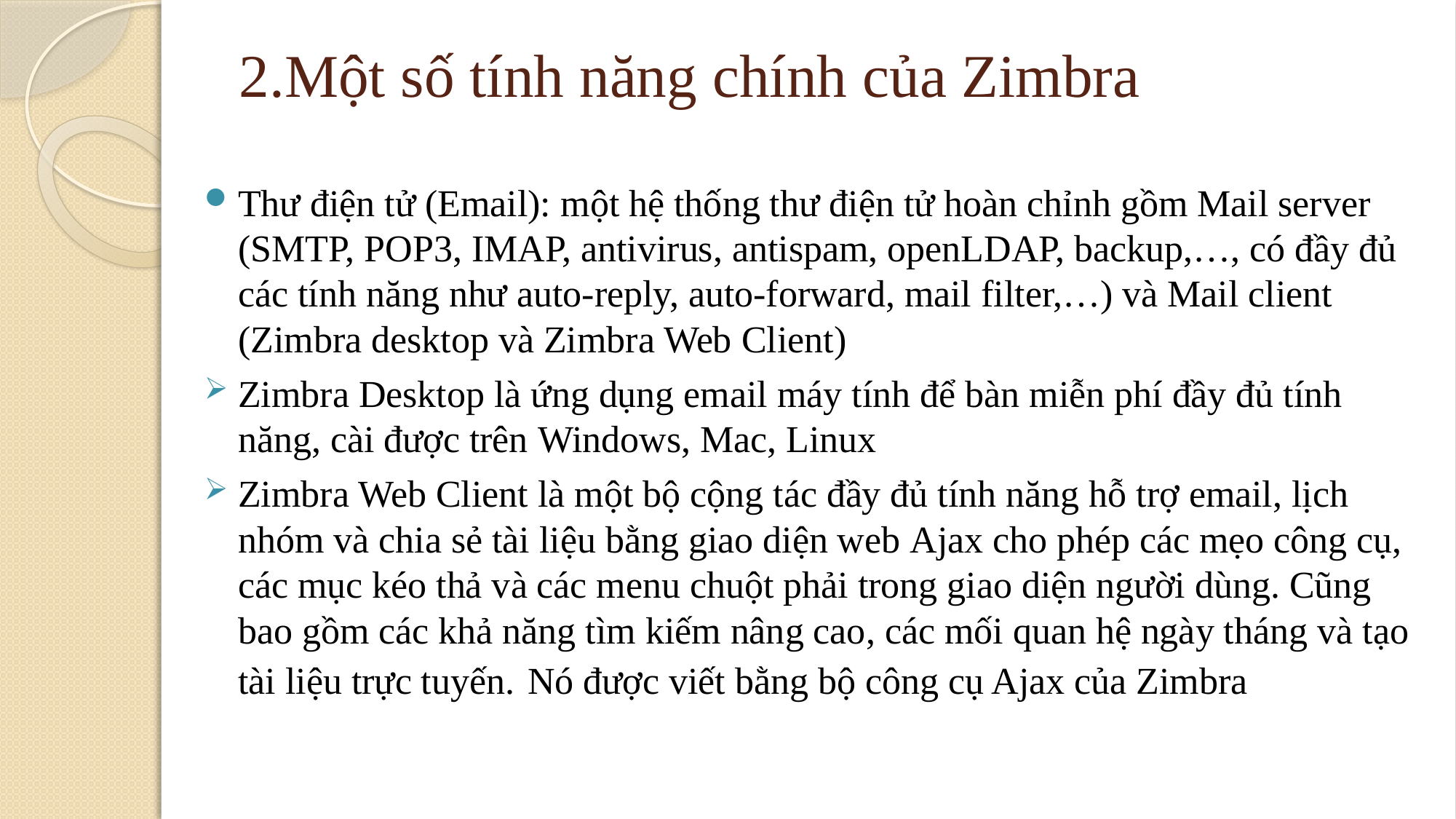

# 2.Một số tính năng chính của Zimbra
Thư điện tử (Email): một hệ thống thư điện tử hoàn chỉnh gồm Mail server (SMTP, POP3, IMAP, antivirus, antispam, openLDAP, backup,…, có đầy đủ các tính năng như auto-reply, auto-forward, mail filter,…) và Mail client (Zimbra desktop và Zimbra Web Client)
Zimbra Desktop là ứng dụng email máy tính để bàn miễn phí đầy đủ tính năng, cài được trên Windows, Mac, Linux
Zimbra Web Client là một bộ cộng tác đầy đủ tính năng hỗ trợ email, lịch nhóm và chia sẻ tài liệu bằng giao diện web Ajax cho phép các mẹo công cụ, các mục kéo thả và các menu chuột phải trong giao diện người dùng. Cũng bao gồm các khả năng tìm kiếm nâng cao, các mối quan hệ ngày tháng và tạo tài liệu trực tuyến. Nó được viết bằng bộ công cụ Ajax của Zimbra